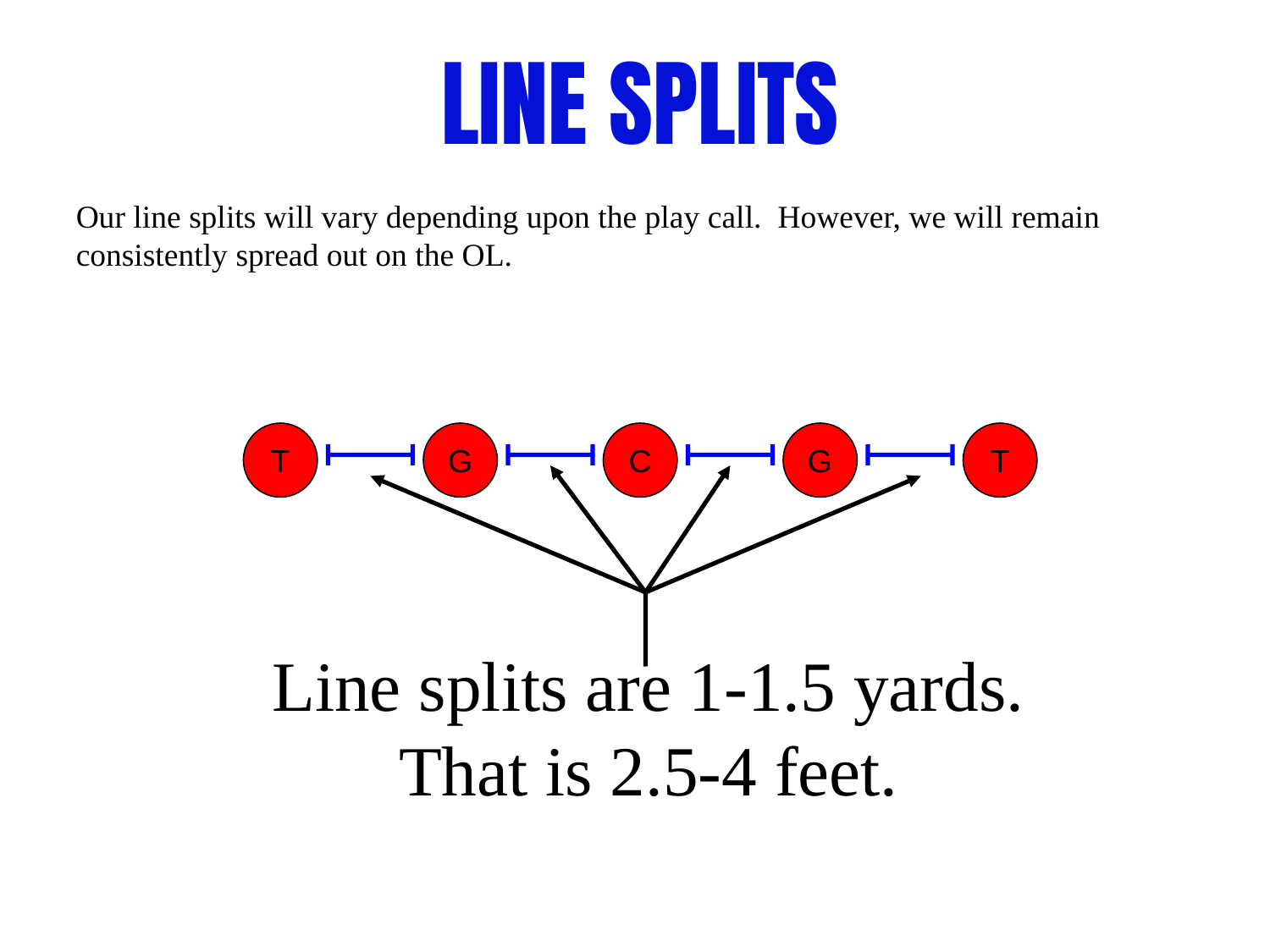

LINE SPLITS

Our line splits will vary depending upon the play call.  However, we will remain consistently spread out on the OL.
T
G
C
G
T

Line splits are 1-1.5 yards.
That is 2.5-4 feet.